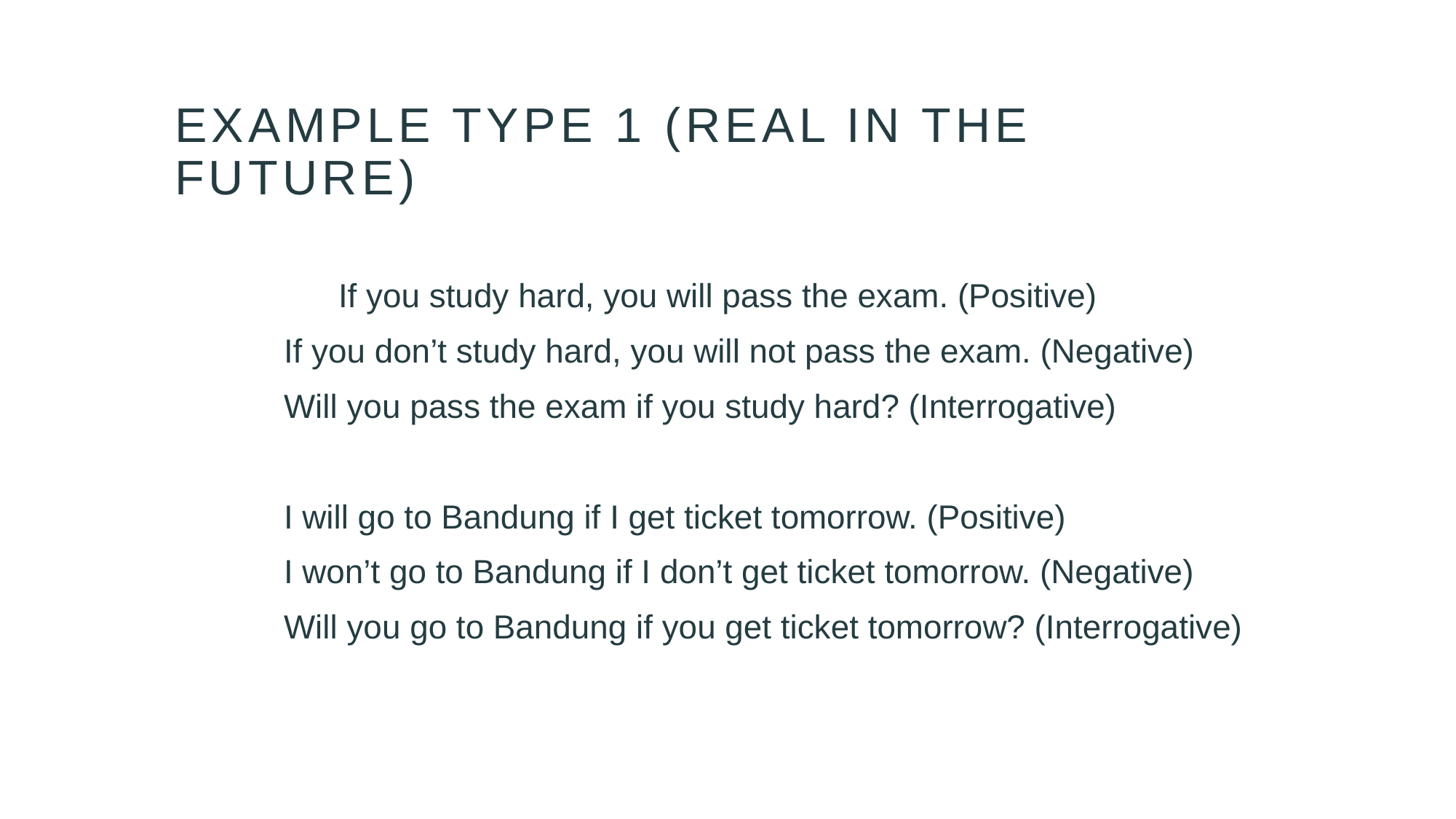

# Example type 1 (real in the future)
	If you study hard, you will pass the exam. (Positive)
	If you don’t study hard, you will not pass the exam. (Negative)
	Will you pass the exam if you study hard? (Interrogative)

	I will go to Bandung if I get ticket tomorrow. (Positive)
	I won’t go to Bandung if I don’t get ticket tomorrow. (Negative)
	Will you go to Bandung if you get ticket tomorrow? (Interrogative)